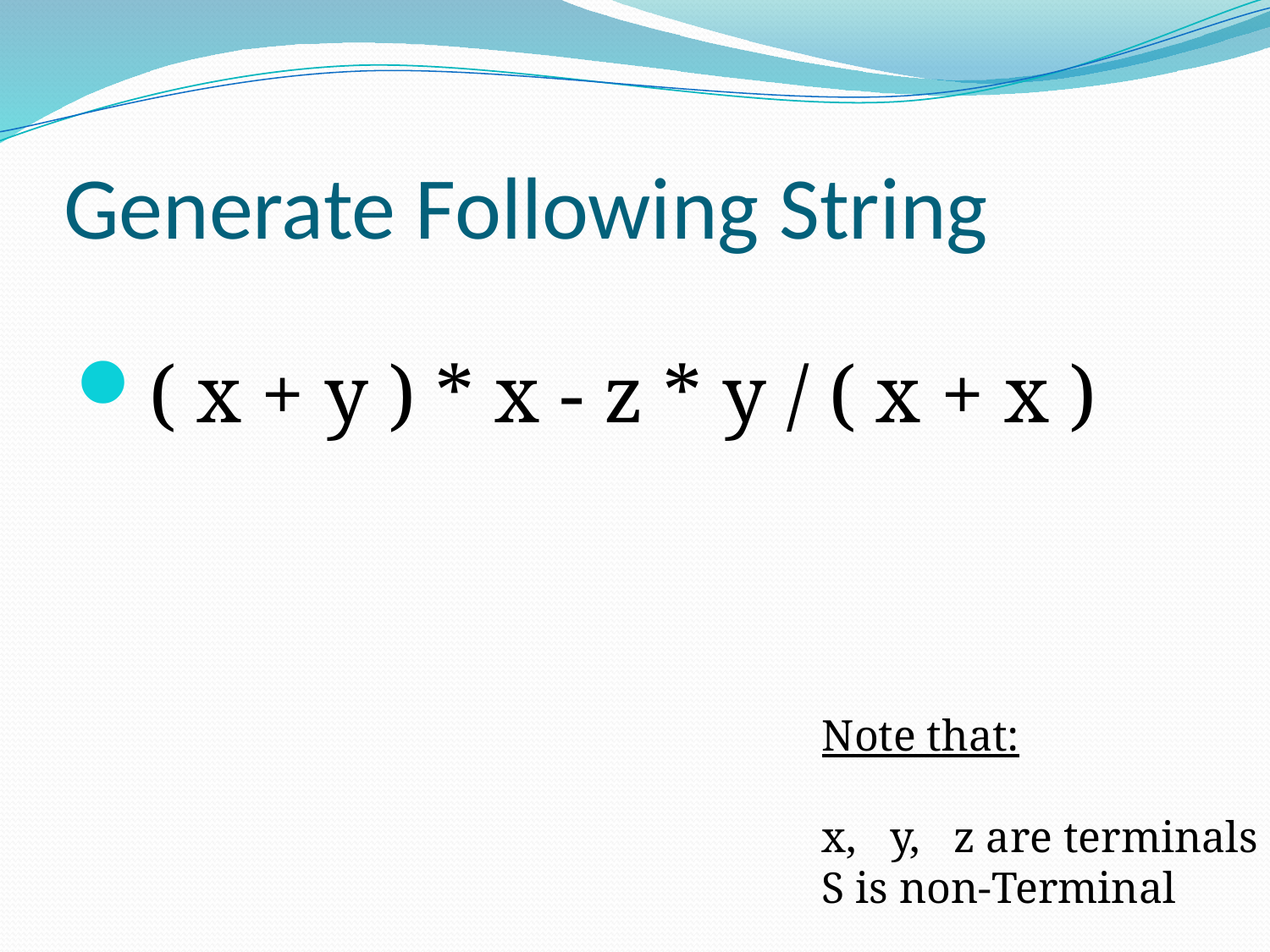

# Generate Following String

( x + y ) * x - z * y / ( x + x )
Note that:

x,   y,   z are terminals
S is non-Terminal